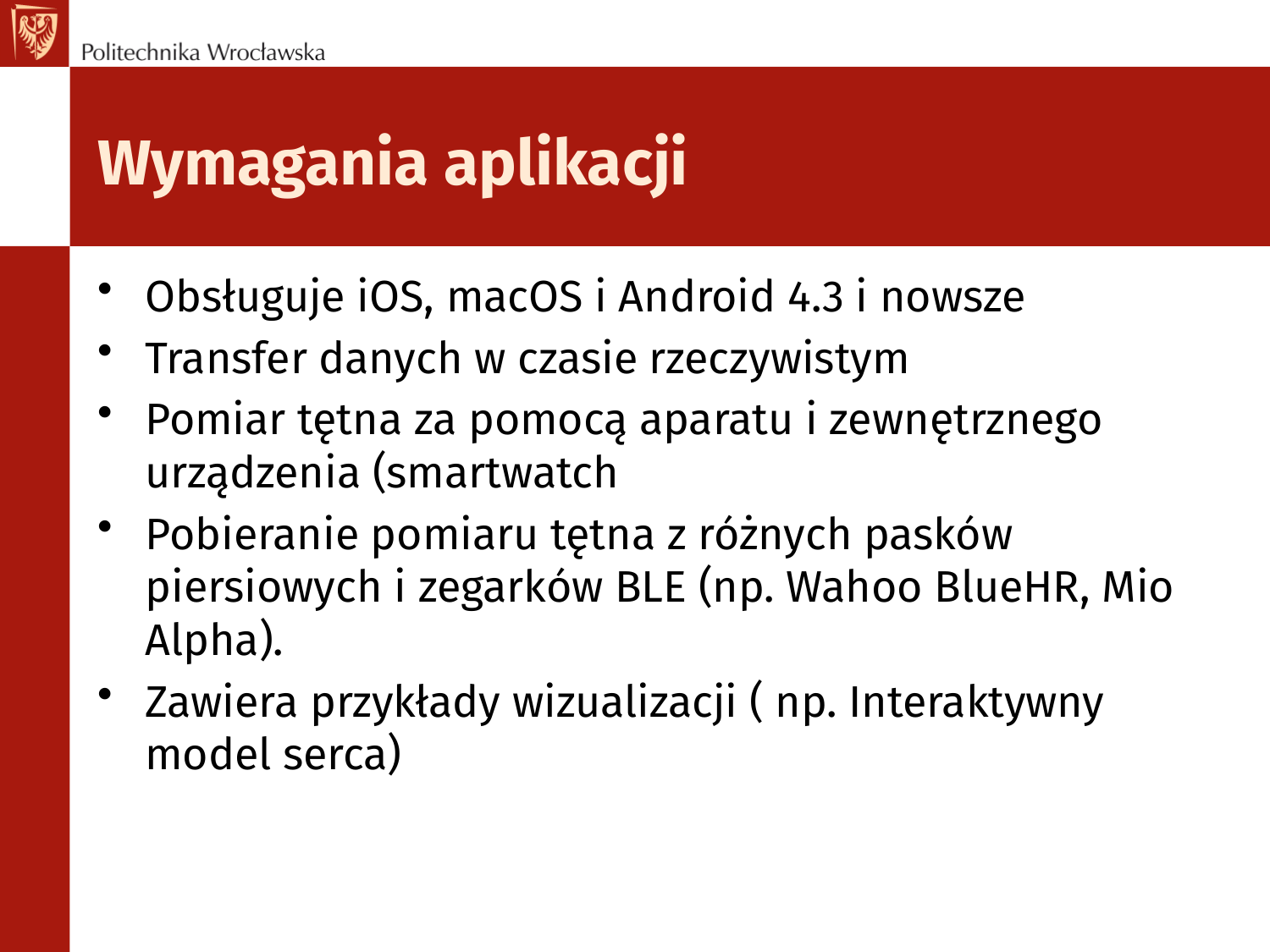

# Wymagania aplikacji
Obsługuje iOS, macOS i Android 4.3 i nowsze
Transfer danych w czasie rzeczywistym
Pomiar tętna za pomocą aparatu i zewnętrznego urządzenia (smartwatch
Pobieranie pomiaru tętna z różnych pasków piersiowych i zegarków BLE (np. Wahoo BlueHR, Mio Alpha).
Zawiera przykłady wizualizacji ( np. Interaktywny model serca)